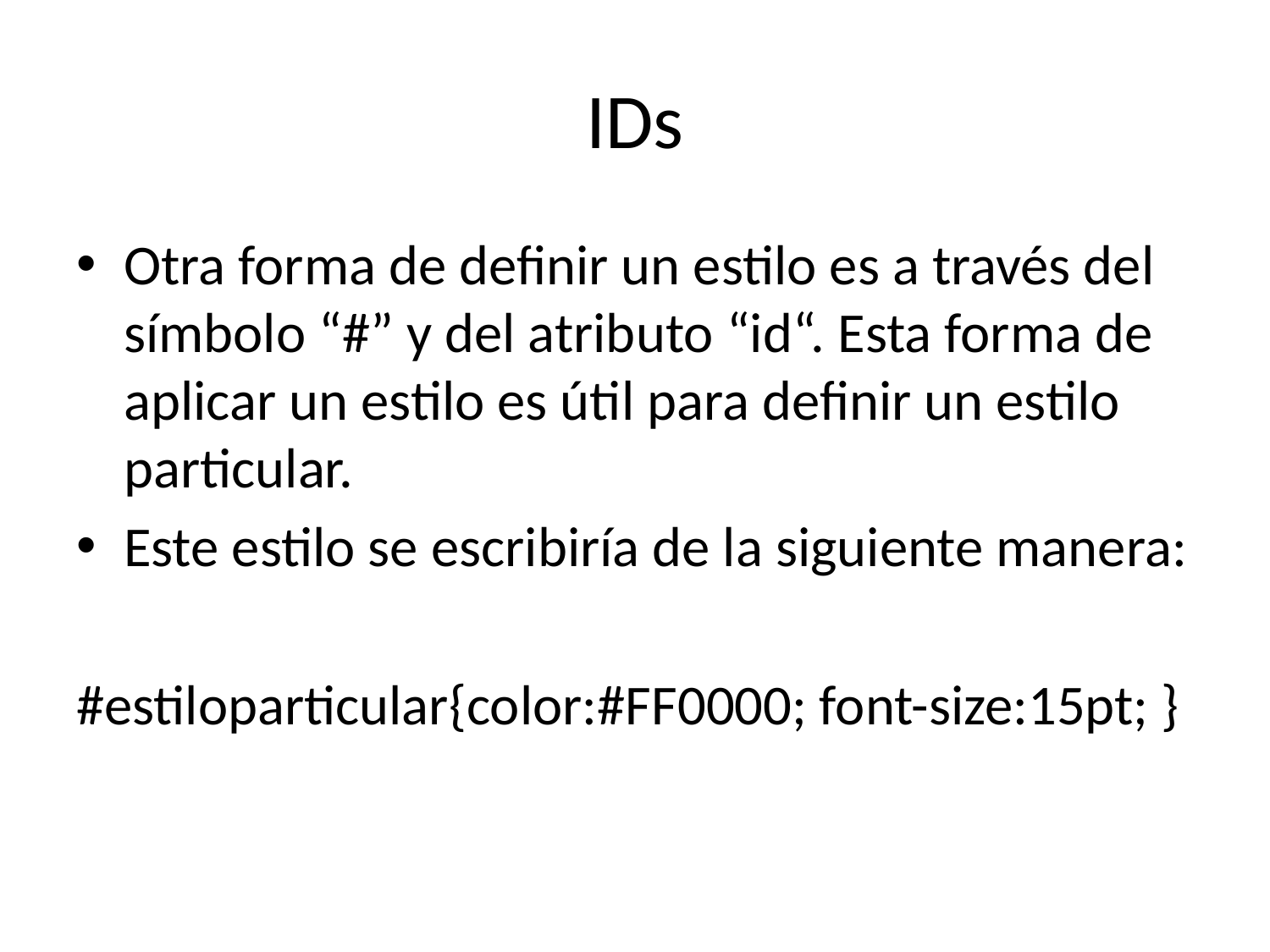

# IDs
Otra forma de definir un estilo es a través del símbolo “#” y del atributo “id“. Esta forma de aplicar un estilo es útil para definir un estilo particular.
Este estilo se escribiría de la siguiente manera:

#estiloparticular{color:#FF0000; font-size:15pt; }